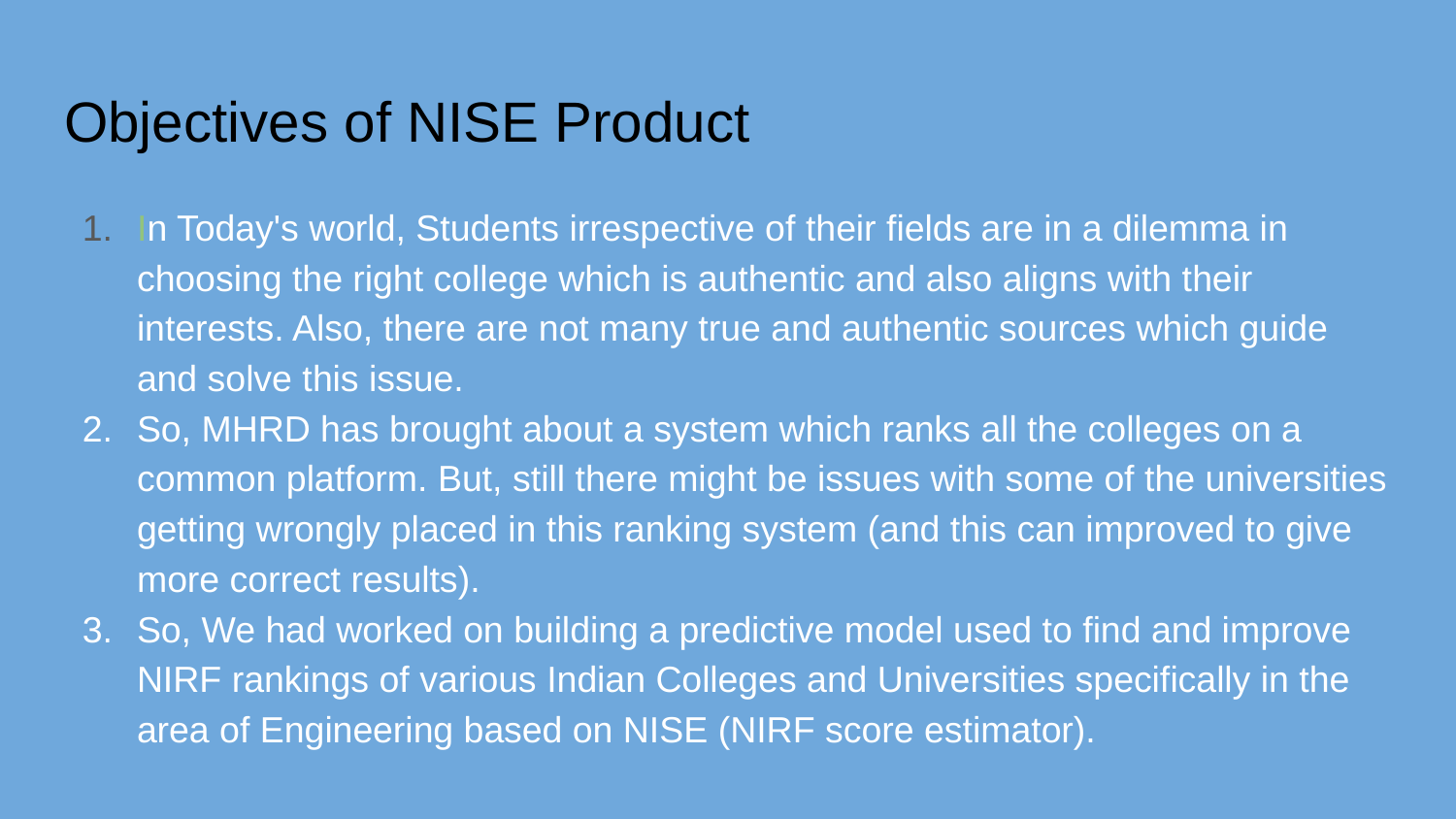

# Objectives of NISE Product
In Today's world, Students irrespective of their fields are in a dilemma in choosing the right college which is authentic and also aligns with their interests. Also, there are not many true and authentic sources which guide and solve this issue.
So, MHRD has brought about a system which ranks all the colleges on a common platform. But, still there might be issues with some of the universities getting wrongly placed in this ranking system (and this can improved to give more correct results).
So, We had worked on building a predictive model used to find and improve NIRF rankings of various Indian Colleges and Universities specifically in the area of Engineering based on NISE (NIRF score estimator).